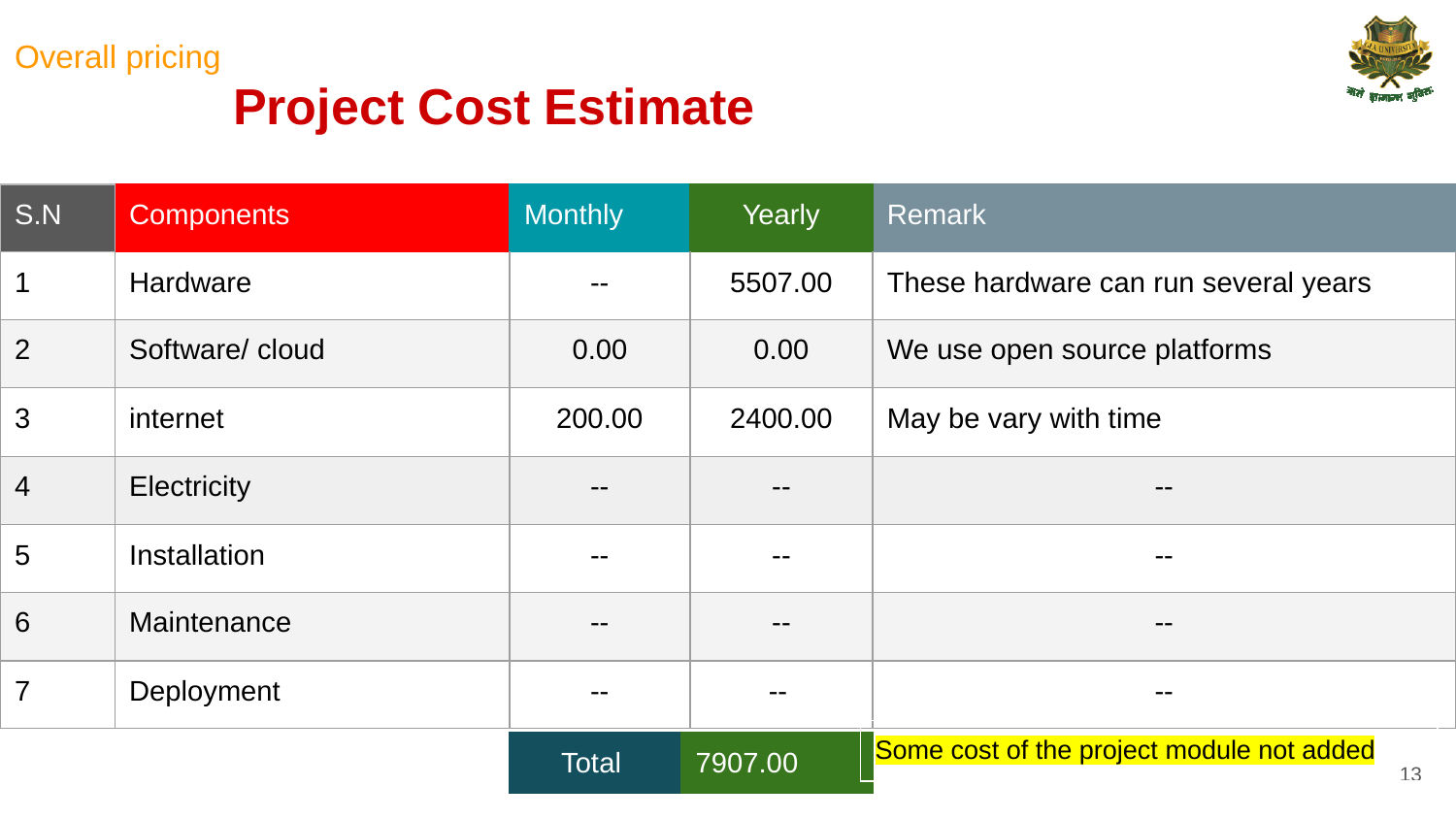

Overall pricing
Project Cost Estimate
| S.N | Components | Monthly | Yearly | Remark |
| --- | --- | --- | --- | --- |
| 1 | Hardware | -- | 5507.00 | These hardware can run several years |
| 2 | Software/ cloud | 0.00 | 0.00 | We use open source platforms |
| 3 | internet | 200.00 | 2400.00 | May be vary with time |
| 4 | Electricity | -- | -- | -- |
| 5 | Installation | -- | -- | -- |
| 6 | Maintenance | -- | -- | -- |
| 7 | Deployment | -- | -- | -- |
| Some cost of the project module not added |
| --- |
| Total | 7907.00 |
| --- | --- |
13